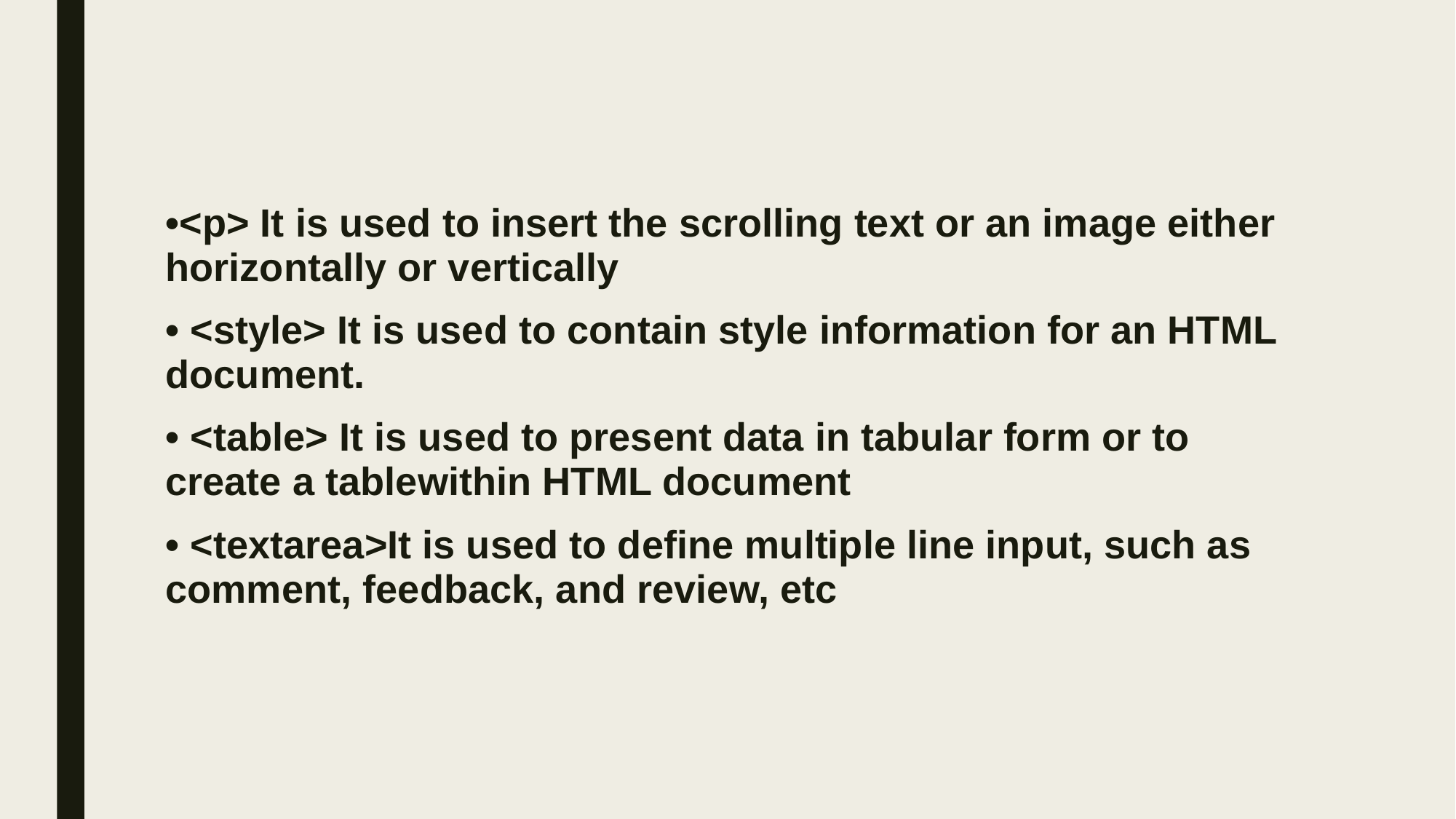

•<p> It is used to insert the scrolling text or an image either horizontally or vertically
• <style> It is used to contain style information for an HTML document.
• <table> It is used to present data in tabular form or to create a tablewithin HTML document
• <textarea>It is used to define multiple line input, such as comment, feedback, and review, etc